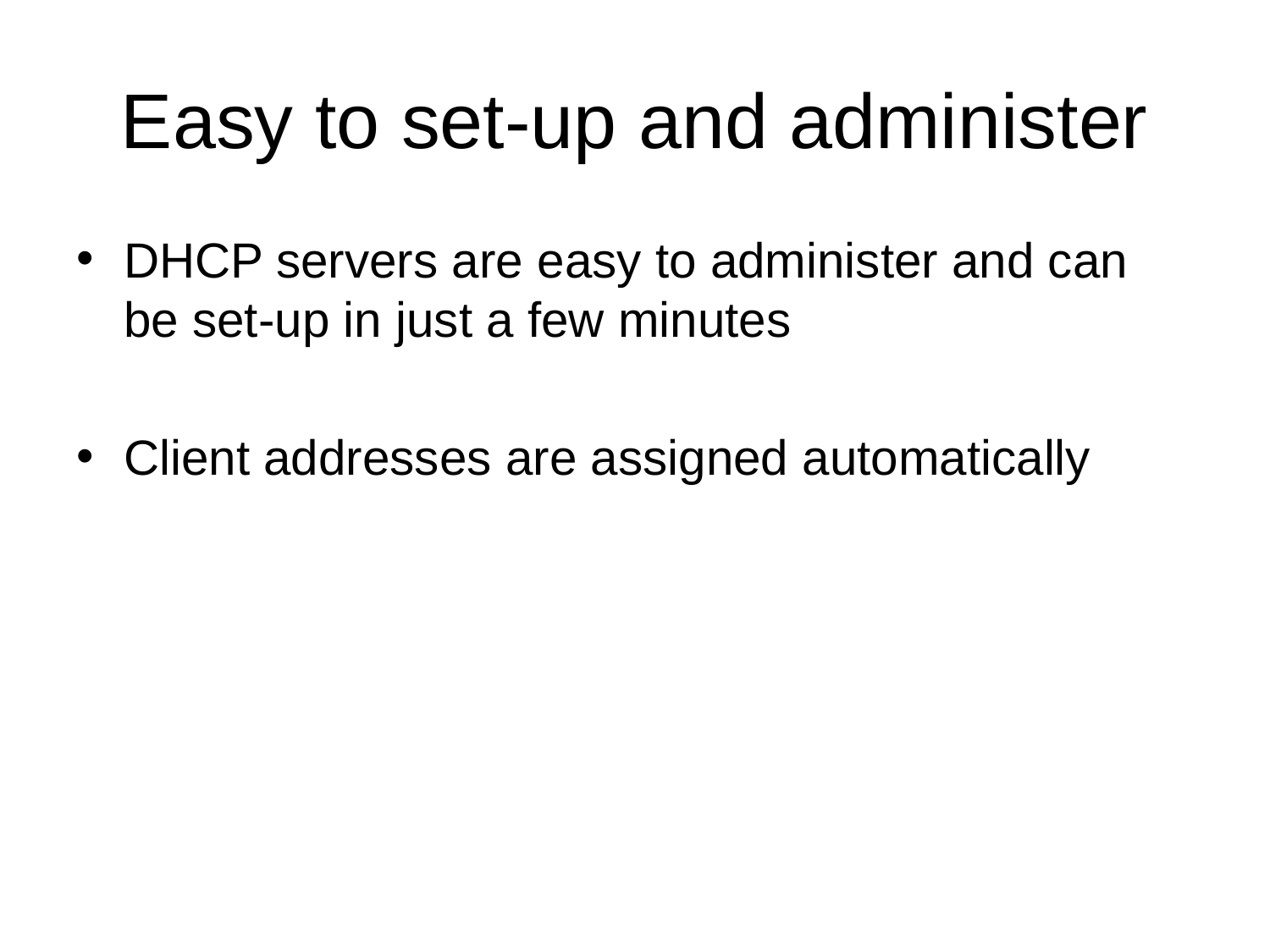

# Easy to set-up and administer
DHCP servers are easy to administer and can be set-up in just a few minutes

Client addresses are assigned automatically